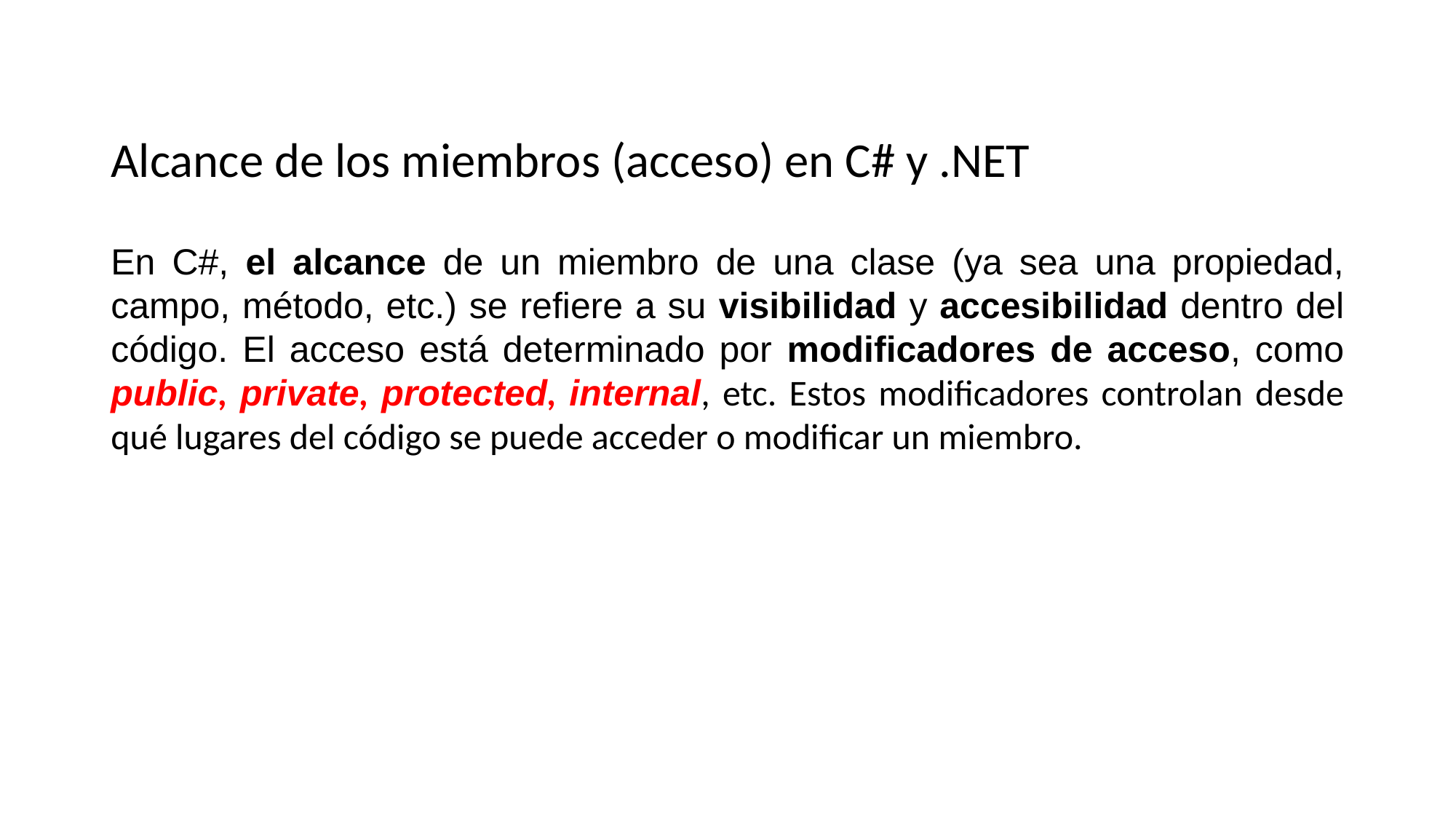

# Alcance de los miembros (acceso) en C# y .NET
En C#, el alcance de un miembro de una clase (ya sea una propiedad, campo, método, etc.) se refiere a su visibilidad y accesibilidad dentro del código. El acceso está determinado por modificadores de acceso, como public, private, protected, internal, etc. Estos modificadores controlan desde qué lugares del código se puede acceder o modificar un miembro.